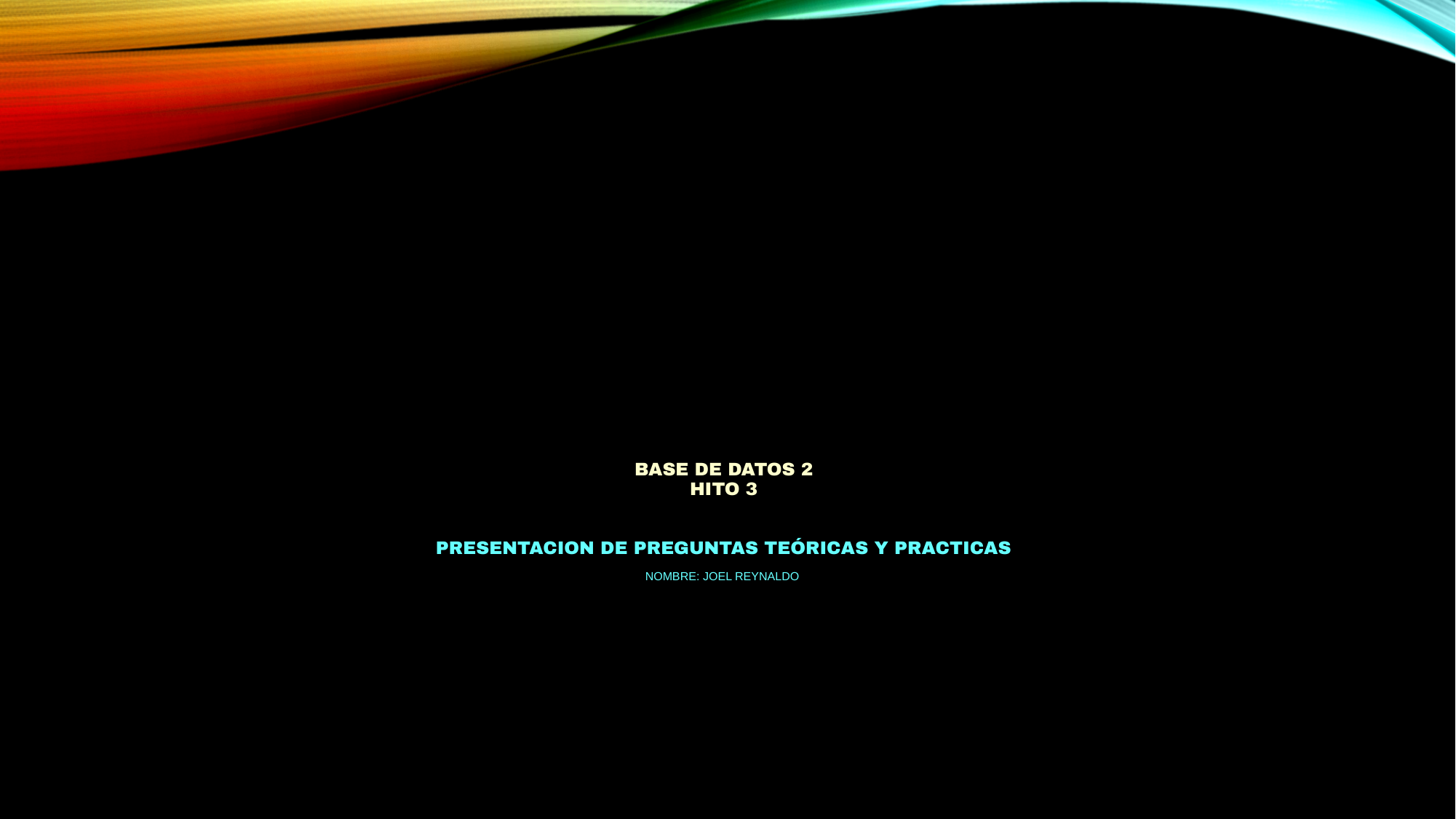

# BASE DE DATOS 2 HITO 3 PRESENTACION DE preguntas teóricas y PRACTICAS NOMBRE: Joel Reynaldo